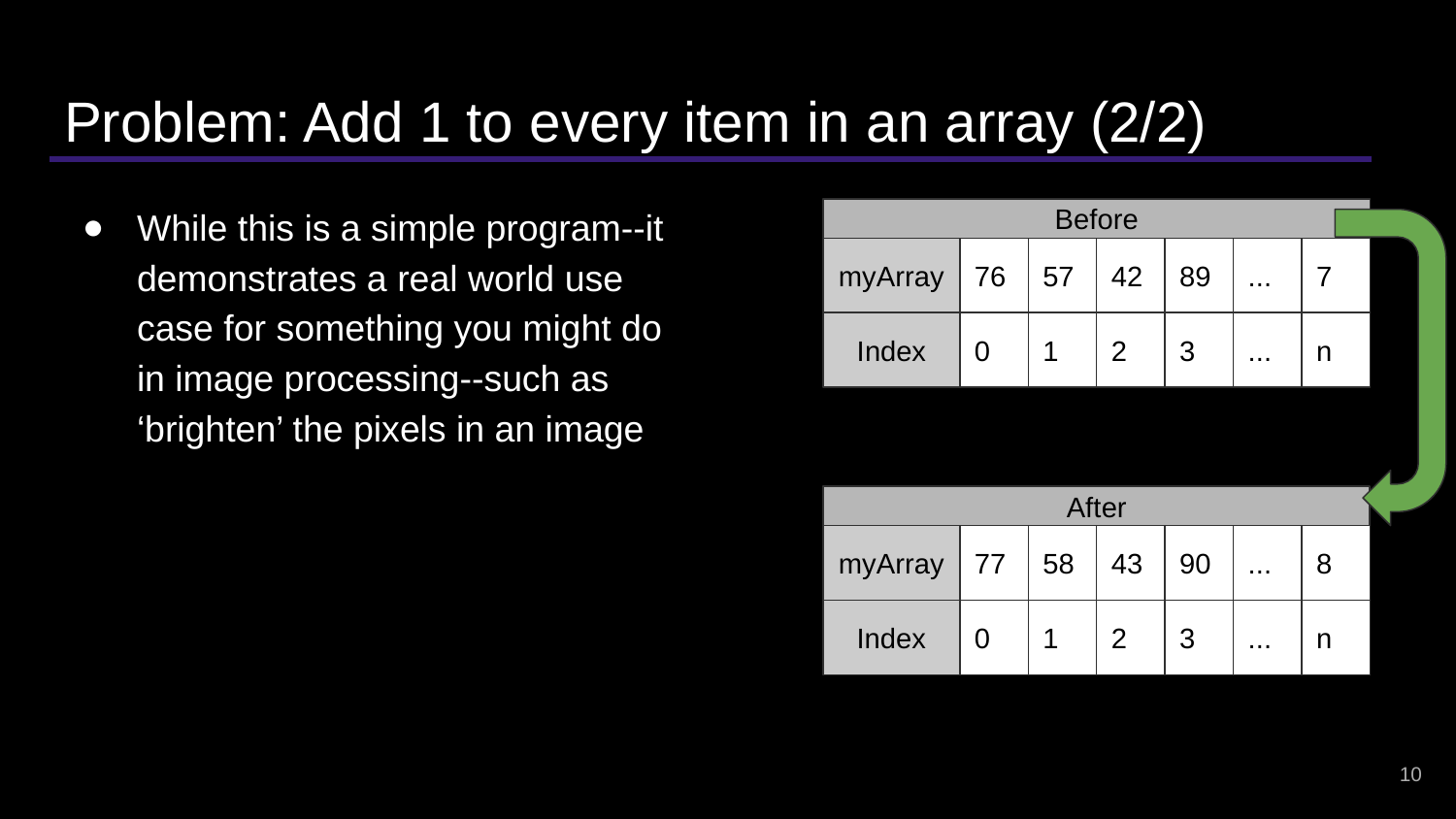

# Problem: Add 1 to every item in an array (2/2)
While this is a simple program--it demonstrates a real world use case for something you might do in image processing--such as ‘brighten’ the pixels in an image
Before
myArray
76
57
42
89
...
7

Index
0
1
2
3
...
n
After
myArray
77
58
43
90
...
8
Index
0
1
2
3
...
n
10